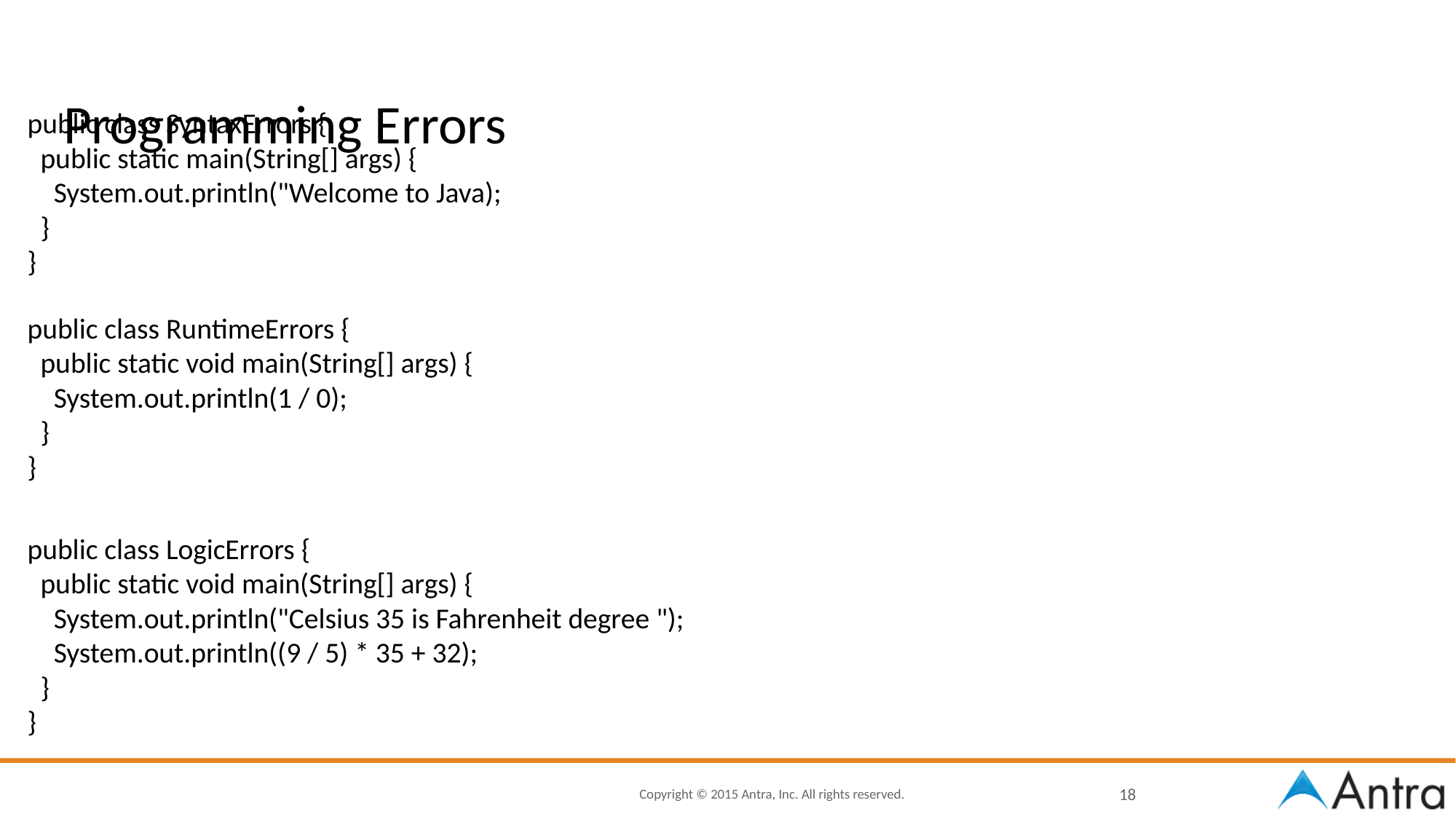

# Programming Errors
public class SyntaxErrors {
  public static main(String[] args) {
    System.out.println("Welcome to Java);
  }
}
public class RuntimeErrors {
  public static void main(String[] args) {
    System.out.println(1 / 0);
  }
}
public class LogicErrors {
  public static void main(String[] args) {
    System.out.println("Celsius 35 is Fahrenheit degree ");
    System.out.println((9 / 5) * 35 + 32);
  }
}
18